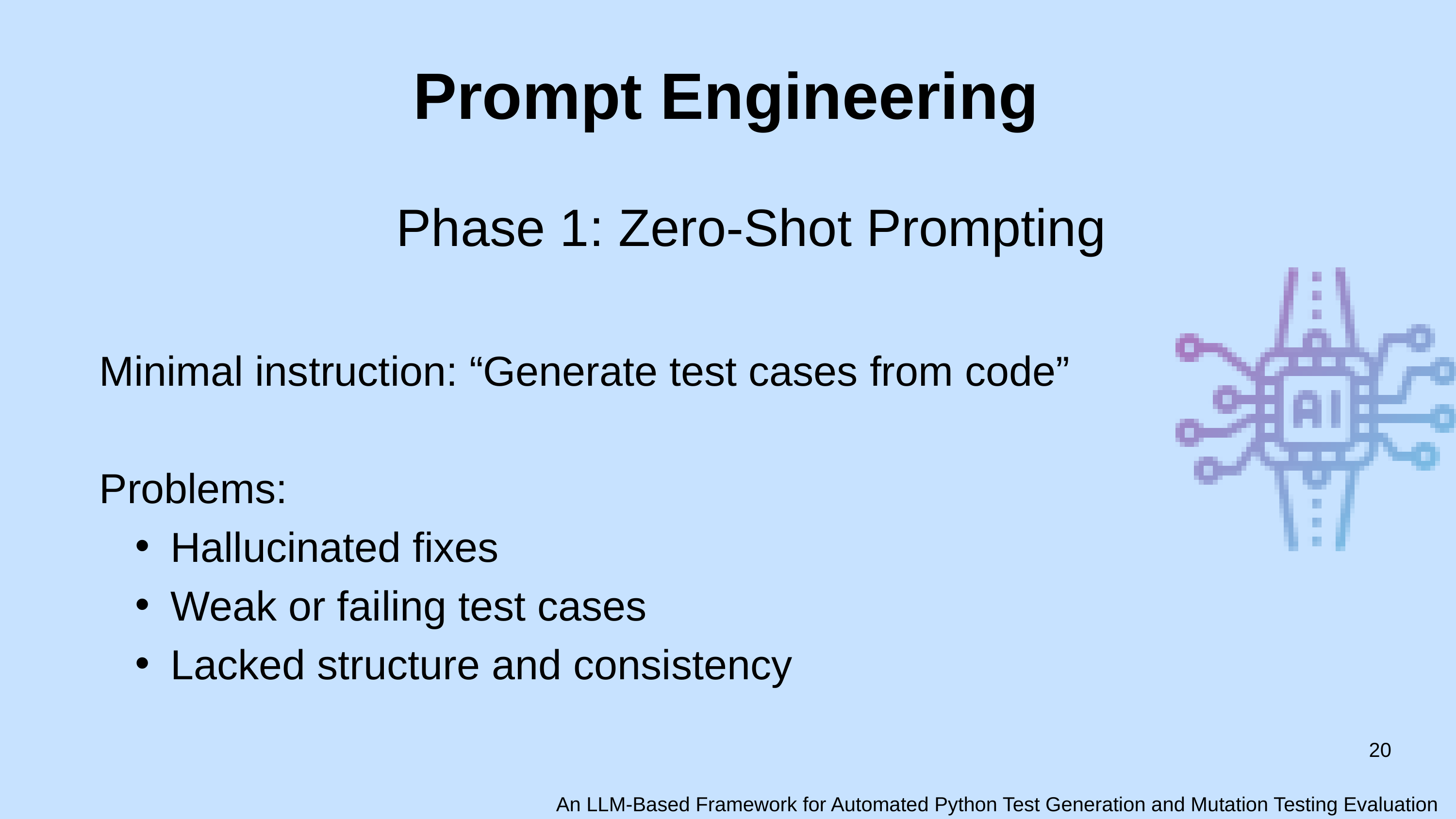

Prompt Engineering
Phase 1: Zero-Shot Prompting

Minimal instruction: “Generate test cases from code”

Problems:
Hallucinated fixes
Weak or failing test cases
Lacked structure and consistency
20
An LLM-Based Framework for Automated Python Test Generation and Mutation Testing Evaluation